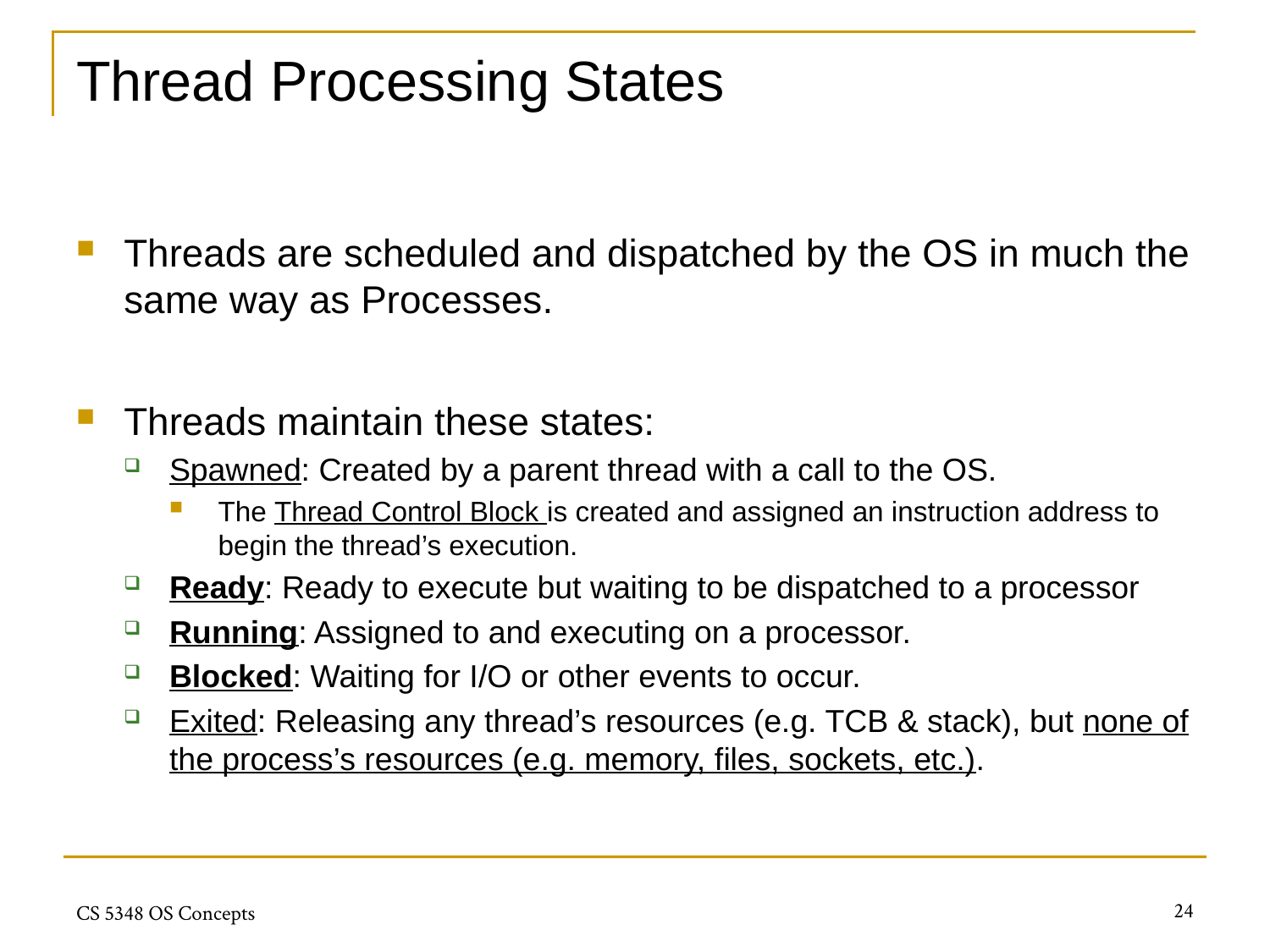

# Thread Processing States
Threads are scheduled and dispatched by the OS in much the same way as Processes.

Threads maintain these states:
Spawned: Created by a parent thread with a call to the OS.
The Thread Control Block is created and assigned an instruction address to begin the thread’s execution.
Ready: Ready to execute but waiting to be dispatched to a processor
Running: Assigned to and executing on a processor.
Blocked: Waiting for I/O or other events to occur.
Exited: Releasing any thread’s resources (e.g. TCB & stack), but none of the process’s resources (e.g. memory, files, sockets, etc.).
24
CS 5348 OS Concepts